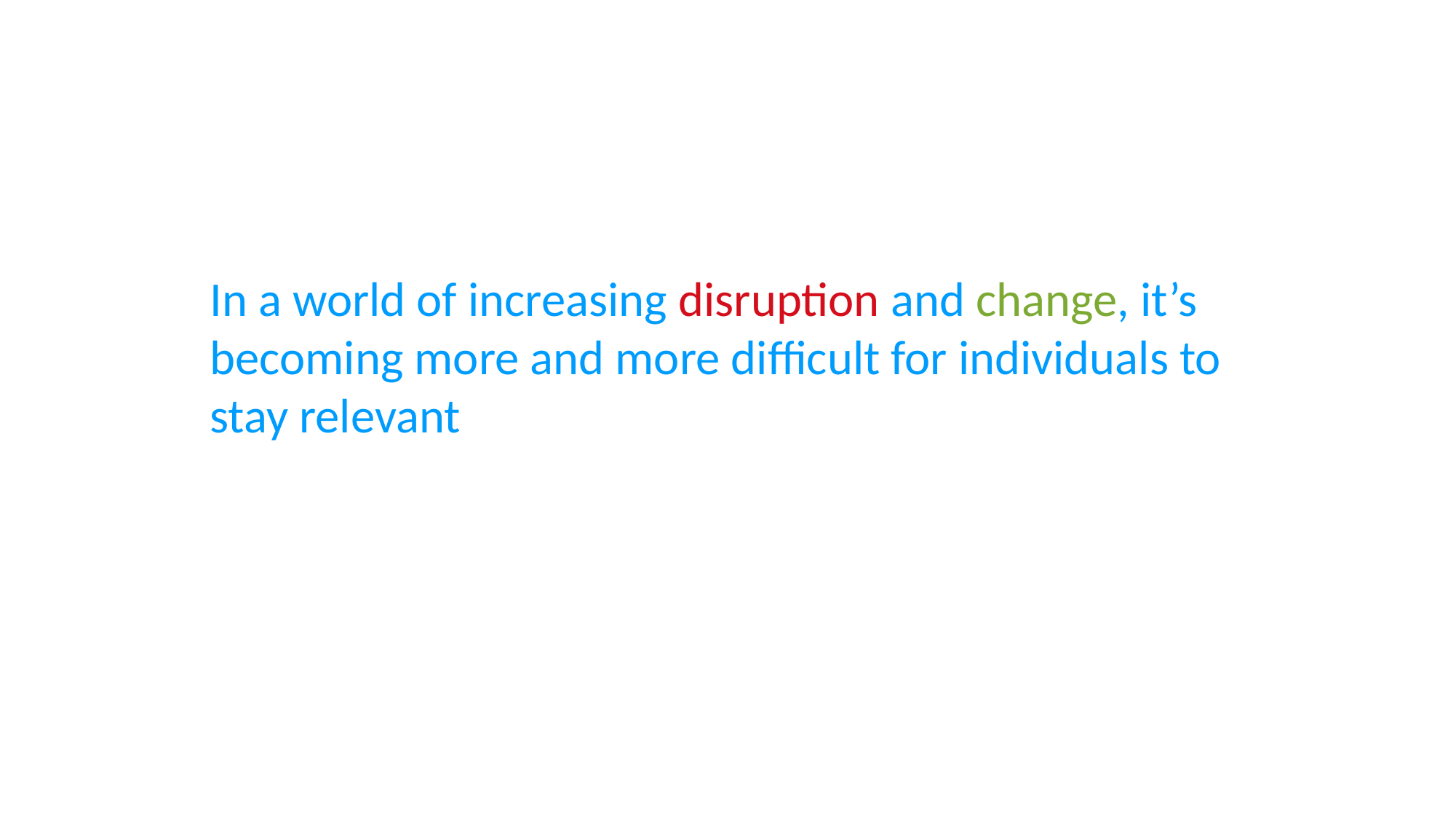

In a world of increasing disruption and change, it’s becoming more and more difficult for individuals to stay relevant